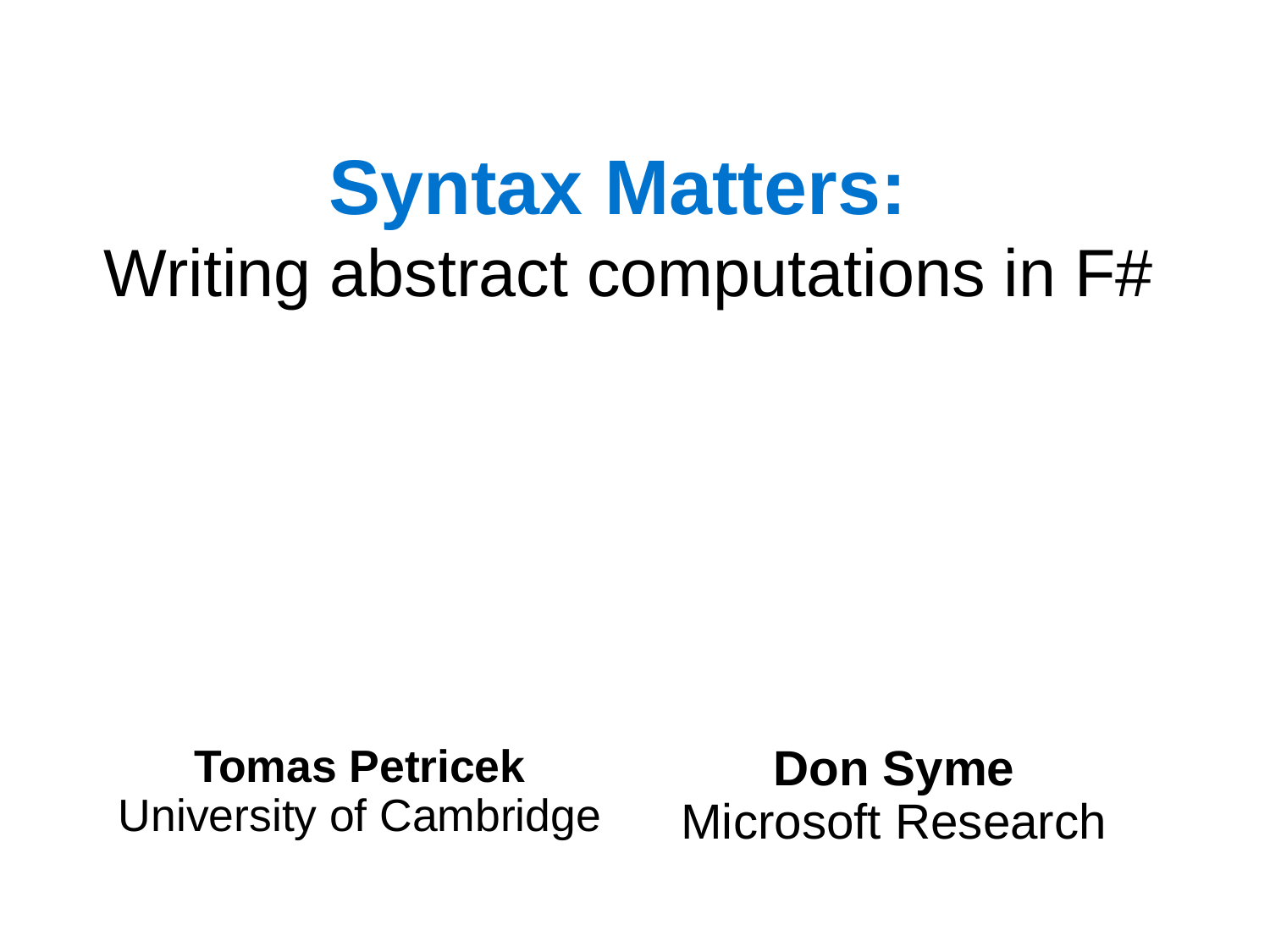

# Syntax Matters: Writing abstract computations in F#
Tomas Petricek
University of Cambridge
Don Syme
Microsoft Research